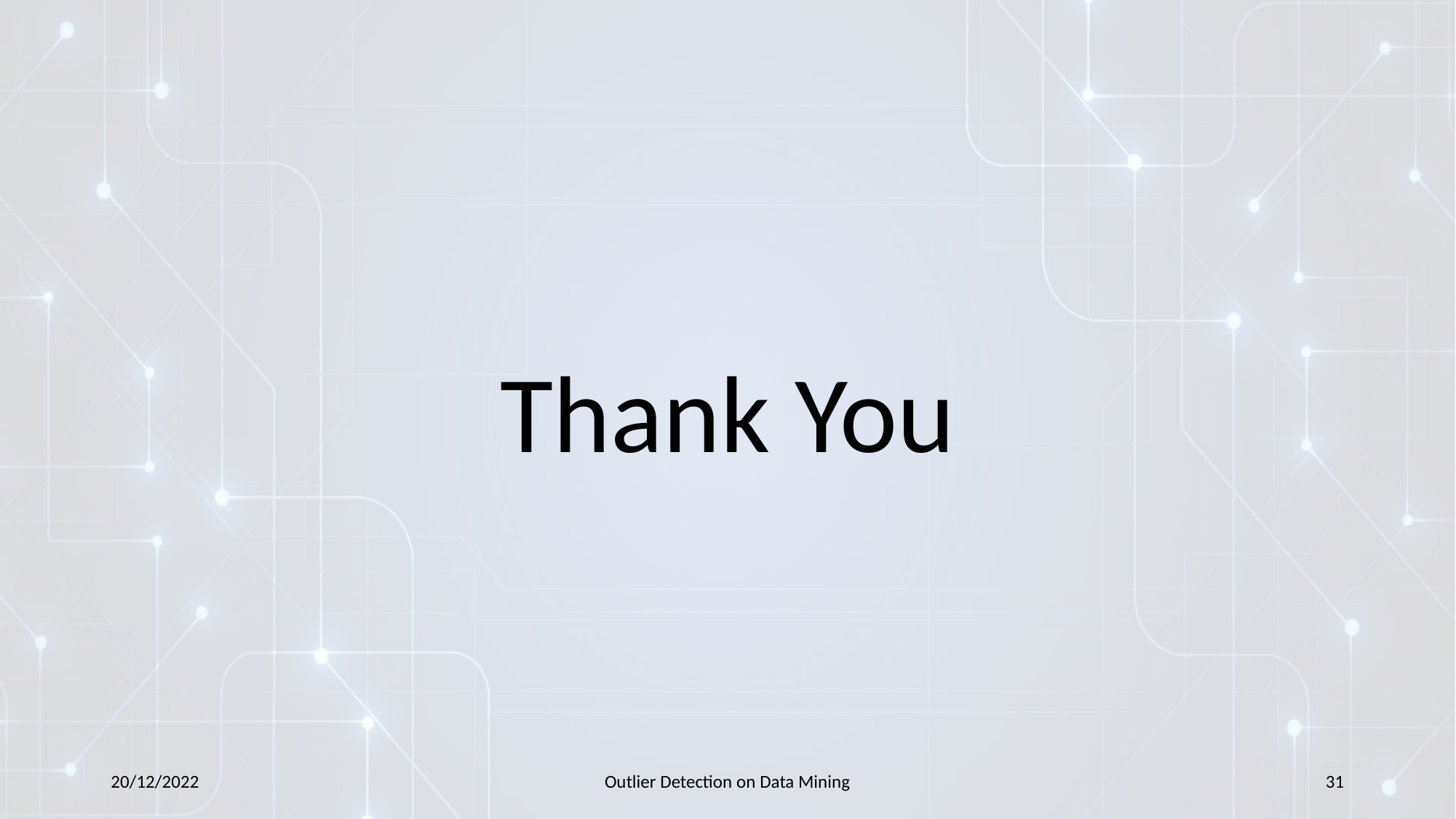

Thank You
20/12/2022
Outlier Detection on Data Mining
31